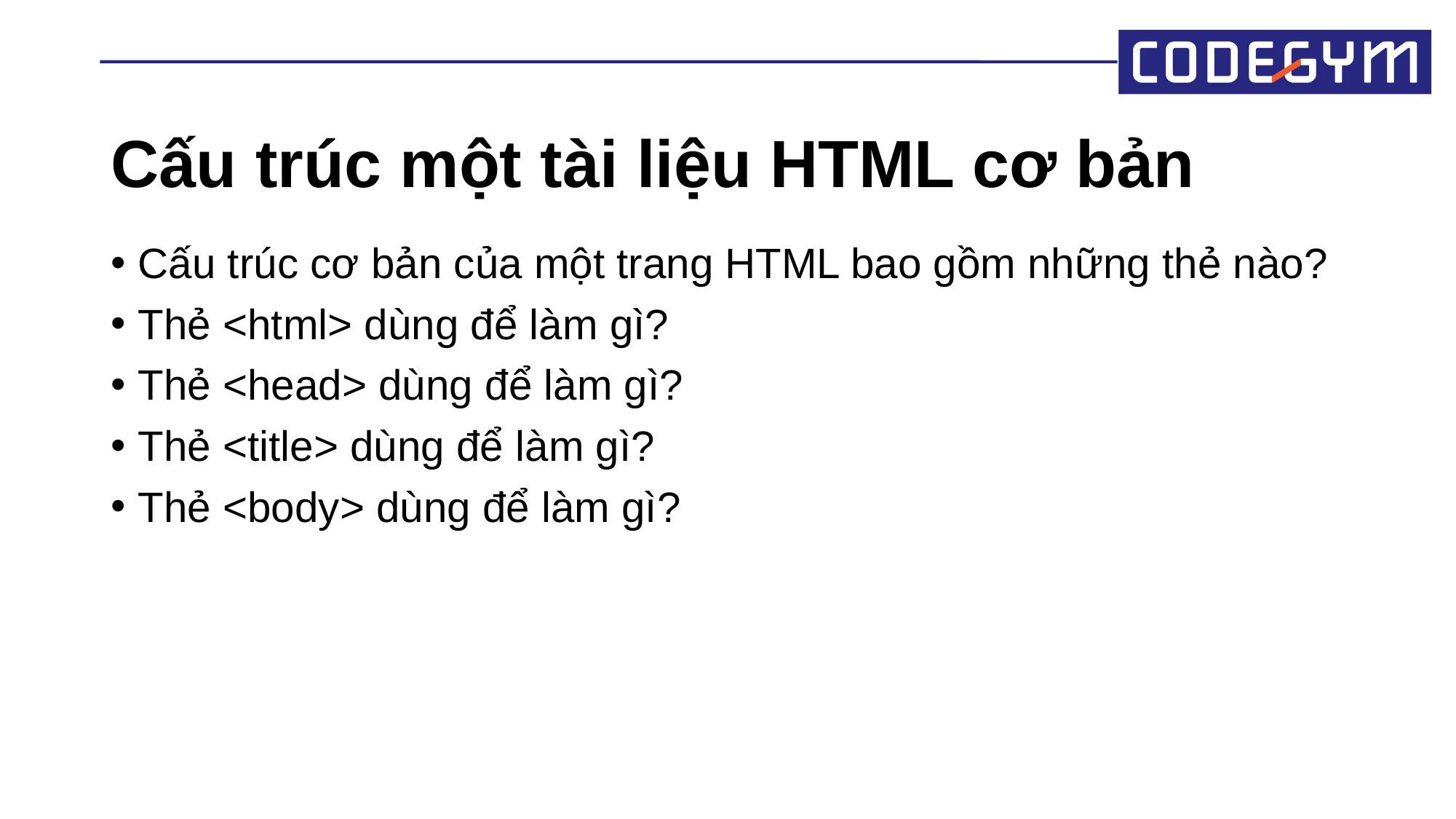

# Cấu trúc một tài liệu HTML cơ bản
Cấu trúc cơ bản của một trang HTML bao gồm những thẻ nào?
Thẻ <html> dùng để làm gì?
Thẻ <head> dùng để làm gì?
Thẻ <title> dùng để làm gì?
Thẻ <body> dùng để làm gì?